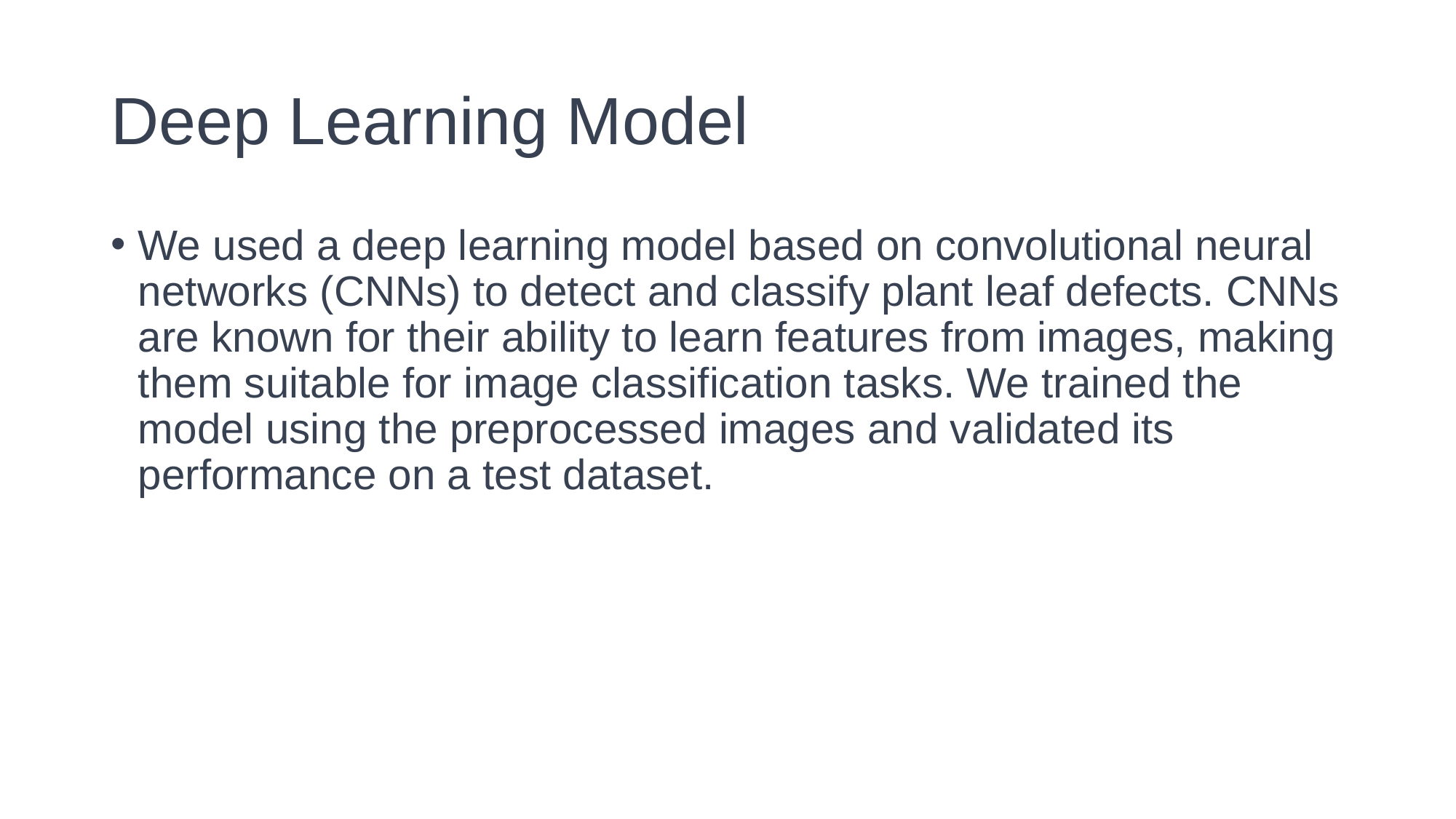

# Deep Learning Model
We used a deep learning model based on convolutional neural networks (CNNs) to detect and classify plant leaf defects. CNNs are known for their ability to learn features from images, making them suitable for image classification tasks. We trained the model using the preprocessed images and validated its performance on a test dataset.